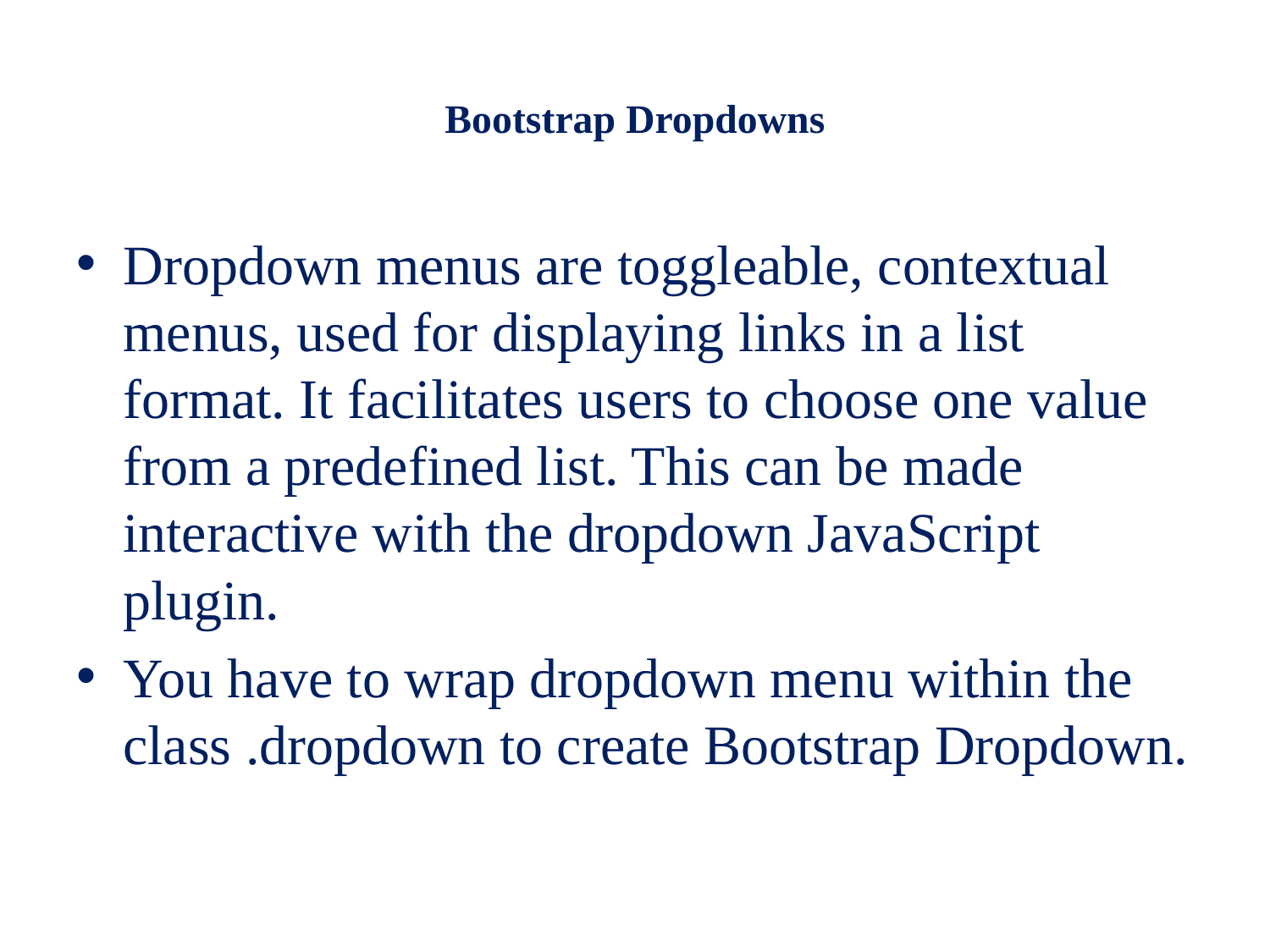

# Bootstrap Dropdowns
Dropdown menus are toggleable, contextual menus, used for displaying links in a list format. It facilitates users to choose one value from a predefined list. This can be made interactive with the dropdown JavaScript plugin.
You have to wrap dropdown menu within the class .dropdown to create Bootstrap Dropdown.